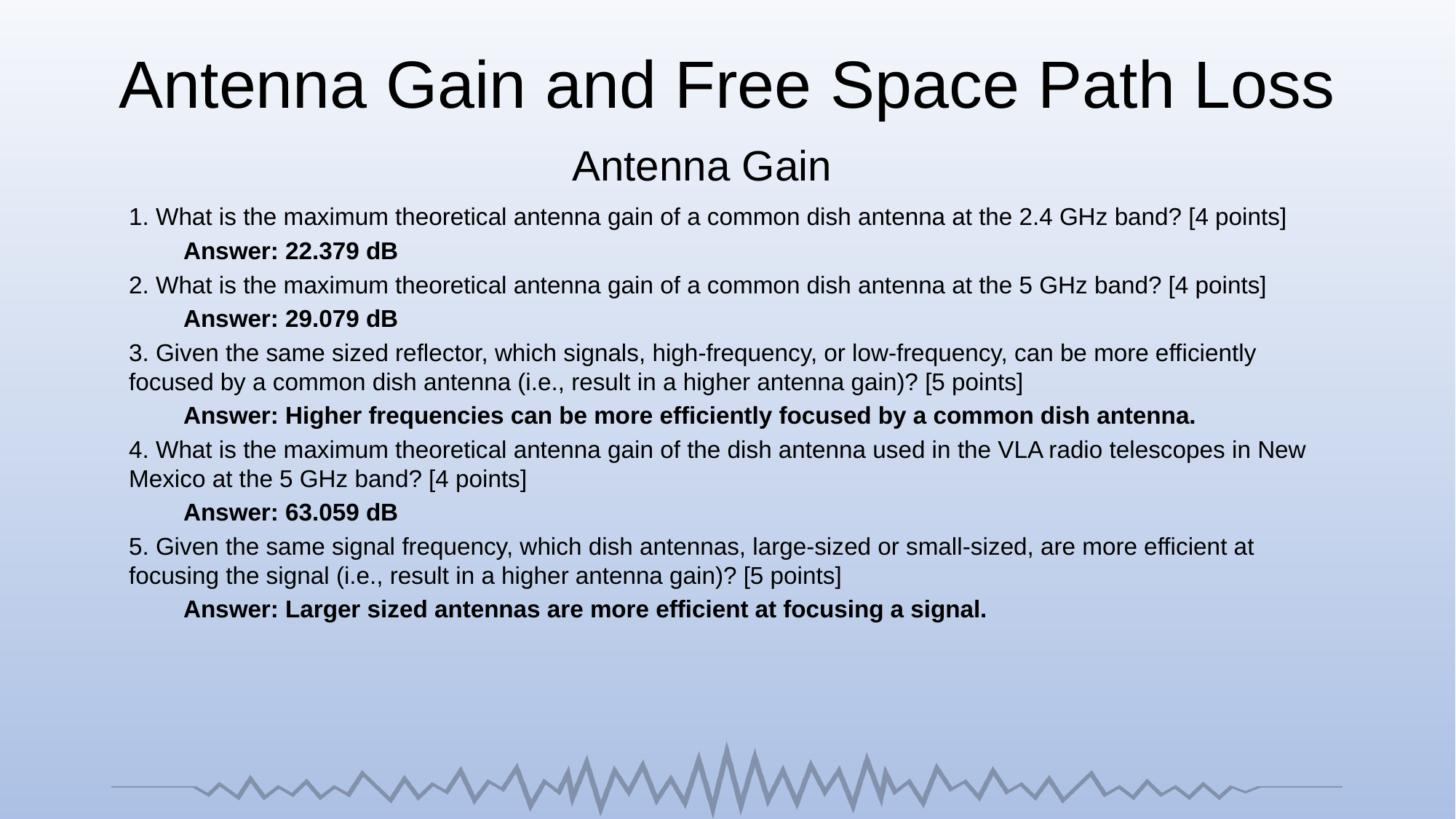

Antenna Gain and Free Space Path Loss
Antenna Gain
1. What is the maximum theoretical antenna gain of a common dish antenna at the 2.4 GHz band? [4 points]
Answer: 22.379 dB
2. What is the maximum theoretical antenna gain of a common dish antenna at the 5 GHz band? [4 points]
Answer: 29.079 dB
3. Given the same sized reflector, which signals, high-frequency, or low-frequency, can be more efficiently focused by a common dish antenna (i.e., result in a higher antenna gain)? [5 points]
Answer: Higher frequencies can be more efficiently focused by a common dish antenna.
4. What is the maximum theoretical antenna gain of the dish antenna used in the VLA radio telescopes in New Mexico at the 5 GHz band? [4 points]
Answer: 63.059 dB
5. Given the same signal frequency, which dish antennas, large-sized or small-sized, are more efficient at focusing the signal (i.e., result in a higher antenna gain)? [5 points]
Answer: Larger sized antennas are more efficient at focusing a signal.